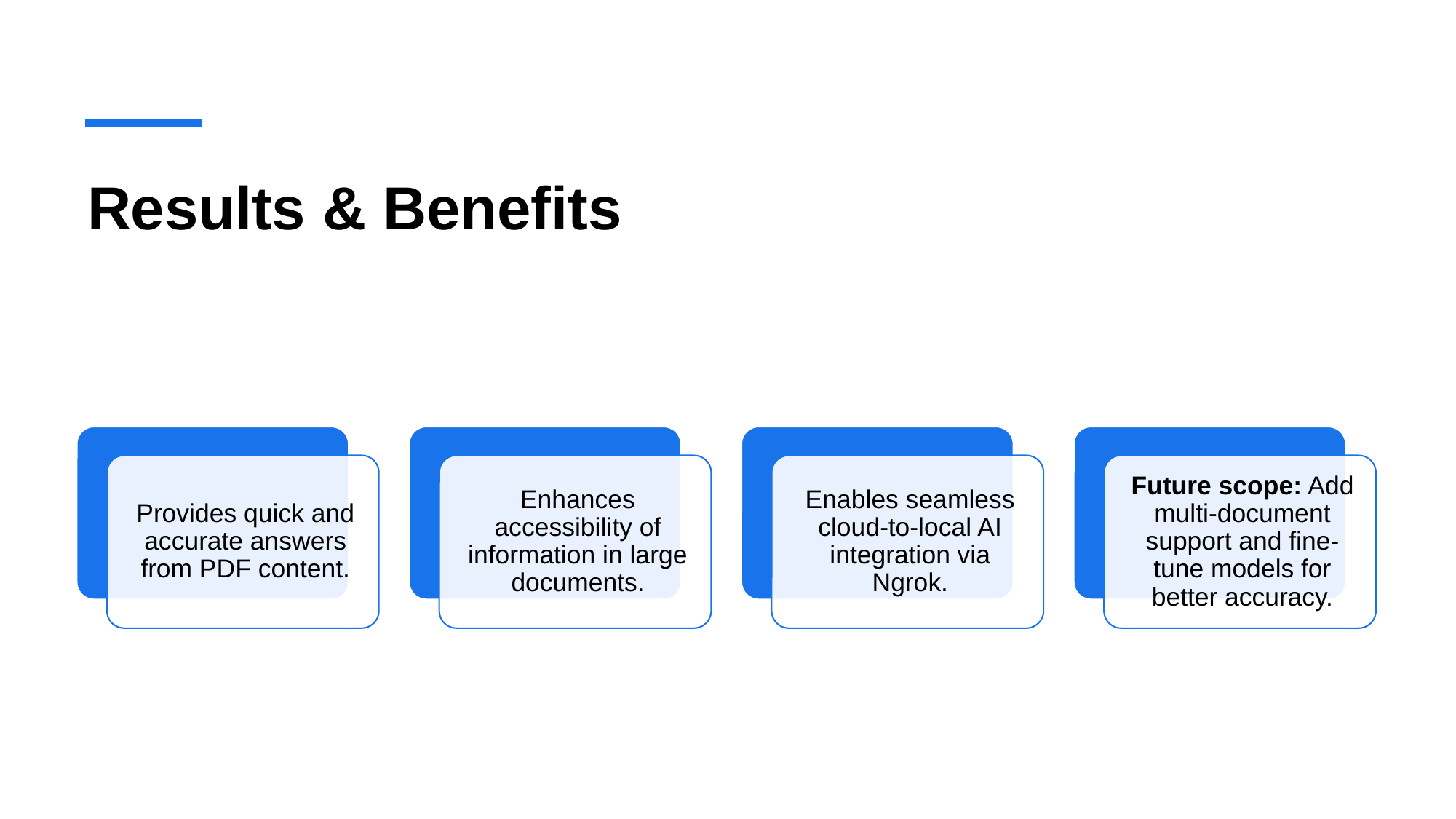

# Results & Benefits
Provides quick and accurate answers from PDF content.
Enhances accessibility of information in large documents.
Enables seamless cloud-to-local AI integration via Ngrok.
Future scope: Add multi-document support and fine-tune models for better accuracy.